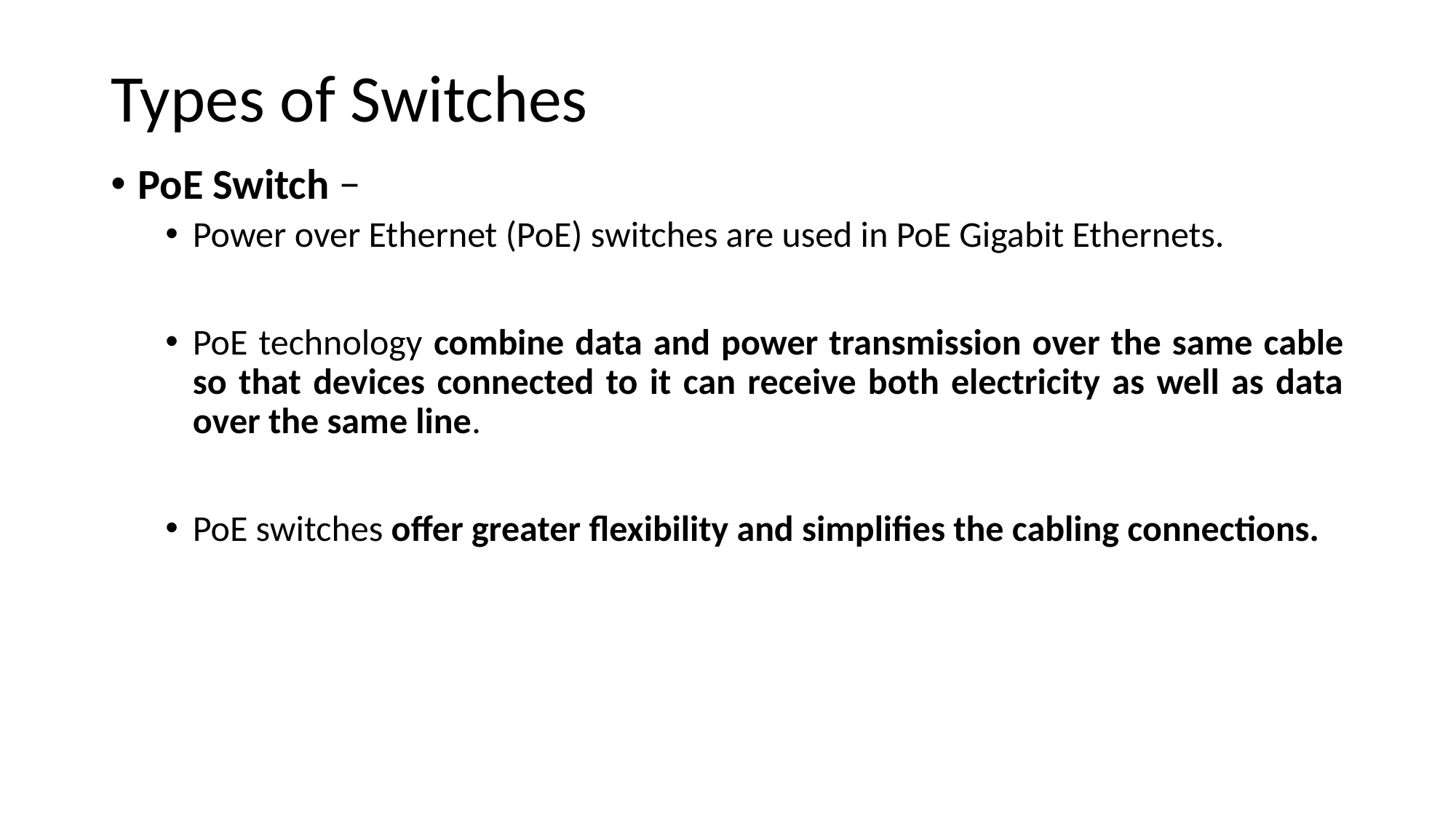

# Types of Switches
PoE Switch −
Power over Ethernet (PoE) switches are used in PoE Gigabit Ethernets.

PoE technology combine data and power transmission over the same cable so that devices connected to it can receive both electricity as well as data over the same line.

PoE switches offer greater flexibility and simplifies the cabling connections.